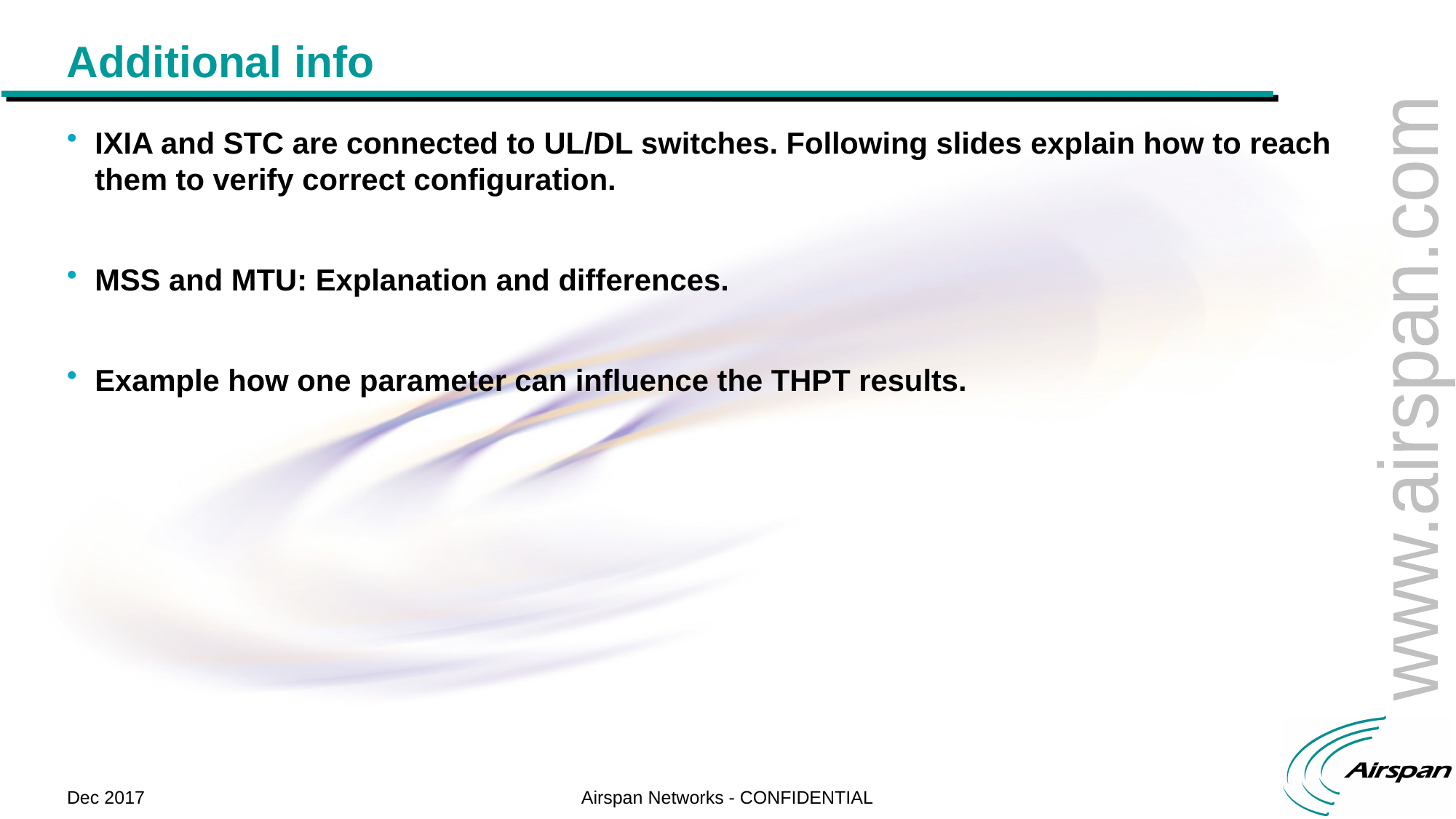

# Additional info
IXIA and STC are connected to UL/DL switches. Following slides explain how to reach them to verify correct configuration.

MSS and MTU: Explanation and differences.

Example how one parameter can influence the THPT results.

Dec 2017
Airspan Networks - CONFIDENTIAL